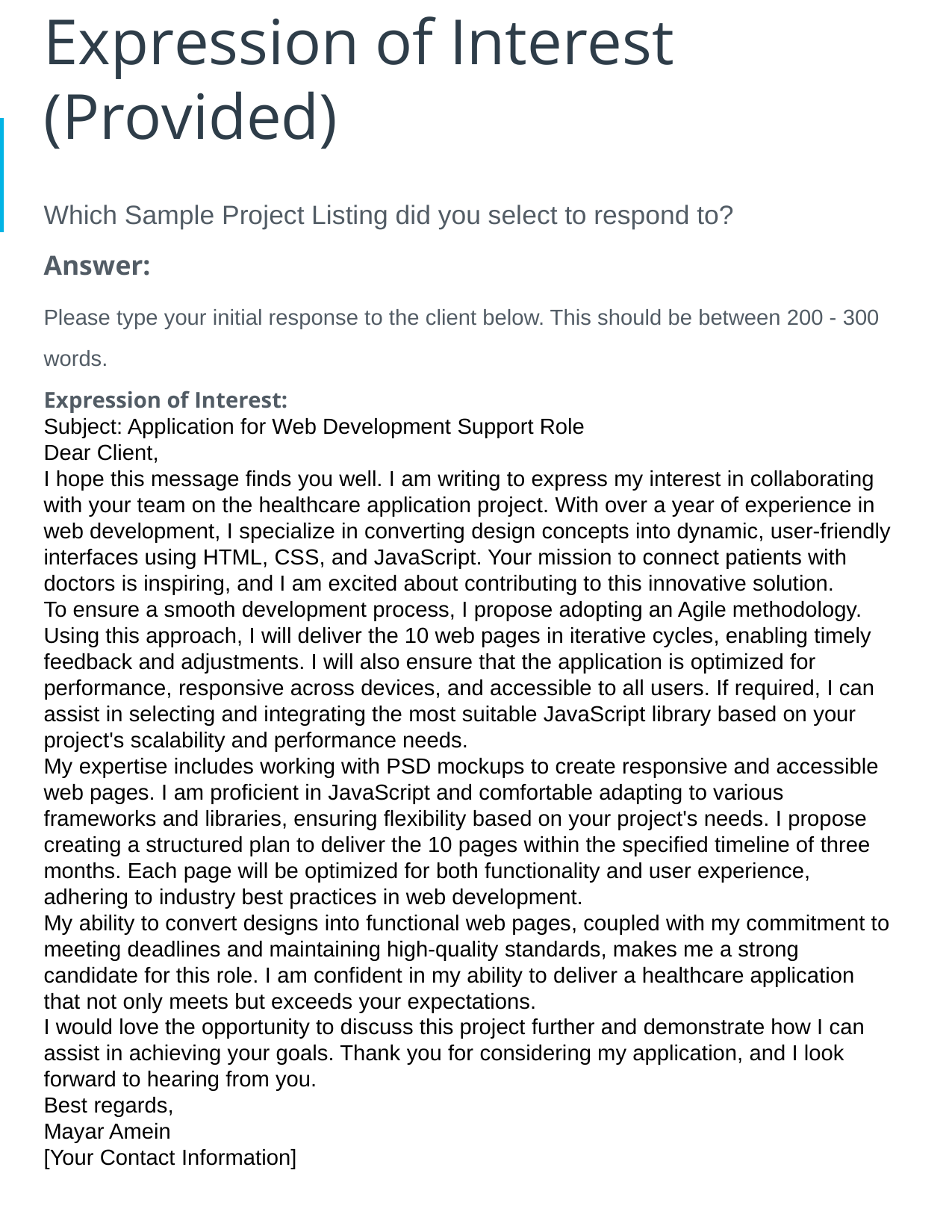

# Expression of Interest (Provided)
Which Sample Project Listing did you select to respond to?
Answer:

Please type your initial response to the client below. This should be between 200 - 300 words.
Expression of Interest:
Subject: Application for Web Development Support Role
Dear Client,
I hope this message finds you well. I am writing to express my interest in collaborating with your team on the healthcare application project. With over a year of experience in web development, I specialize in converting design concepts into dynamic, user-friendly interfaces using HTML, CSS, and JavaScript. Your mission to connect patients with doctors is inspiring, and I am excited about contributing to this innovative solution.
To ensure a smooth development process, I propose adopting an Agile methodology. Using this approach, I will deliver the 10 web pages in iterative cycles, enabling timely feedback and adjustments. I will also ensure that the application is optimized for performance, responsive across devices, and accessible to all users. If required, I can assist in selecting and integrating the most suitable JavaScript library based on your project's scalability and performance needs.
My expertise includes working with PSD mockups to create responsive and accessible web pages. I am proficient in JavaScript and comfortable adapting to various frameworks and libraries, ensuring flexibility based on your project's needs. I propose creating a structured plan to deliver the 10 pages within the specified timeline of three months. Each page will be optimized for both functionality and user experience, adhering to industry best practices in web development.
My ability to convert designs into functional web pages, coupled with my commitment to meeting deadlines and maintaining high-quality standards, makes me a strong candidate for this role. I am confident in my ability to deliver a healthcare application that not only meets but exceeds your expectations.
I would love the opportunity to discuss this project further and demonstrate how I can assist in achieving your goals. Thank you for considering my application, and I look forward to hearing from you.
Best regards,
Mayar Amein
[Your Contact Information]